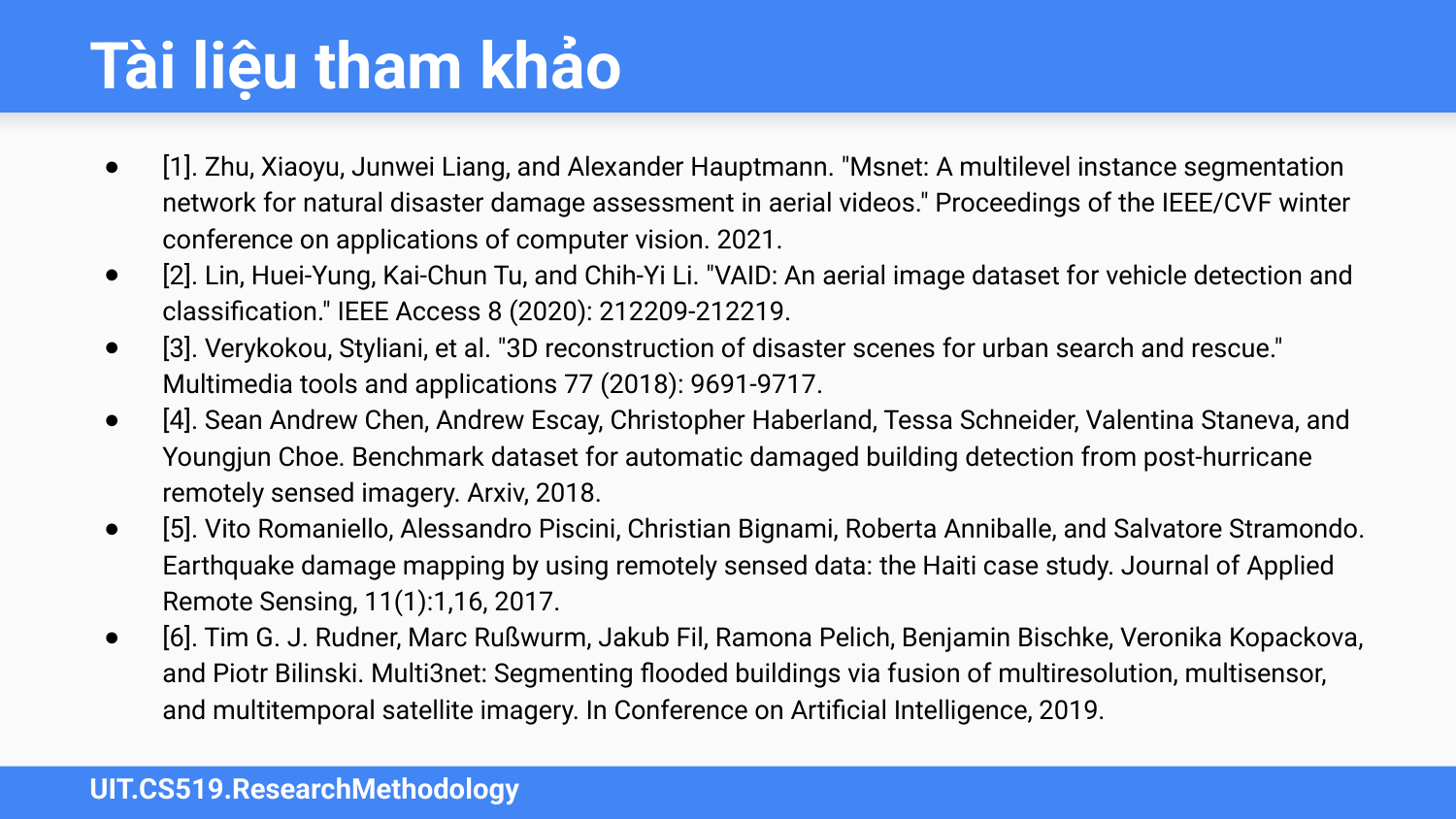

# Tài liệu tham khảo
[1]. Zhu, Xiaoyu, Junwei Liang, and Alexander Hauptmann. "Msnet: A multilevel instance segmentation network for natural disaster damage assessment in aerial videos." Proceedings of the IEEE/CVF winter conference on applications of computer vision. 2021.
[2]. Lin, Huei-Yung, Kai-Chun Tu, and Chih-Yi Li. "VAID: An aerial image dataset for vehicle detection and classification." IEEE Access 8 (2020): 212209-212219.
[3]. Verykokou, Styliani, et al. "3D reconstruction of disaster scenes for urban search and rescue." Multimedia tools and applications 77 (2018): 9691-9717.
[4]. Sean Andrew Chen, Andrew Escay, Christopher Haberland, Tessa Schneider, Valentina Staneva, and Youngjun Choe. Benchmark dataset for automatic damaged building detection from post-hurricane remotely sensed imagery. Arxiv, 2018.
[5]. Vito Romaniello, Alessandro Piscini, Christian Bignami, Roberta Anniballe, and Salvatore Stramondo. Earthquake damage mapping by using remotely sensed data: the Haiti case study. Journal of Applied Remote Sensing, 11(1):1,16, 2017.
[6]. Tim G. J. Rudner, Marc Rußwurm, Jakub Fil, Ramona Pelich, Benjamin Bischke, Veronika Kopackova, and Piotr Bilinski. Multi3net: Segmenting flooded buildings via fusion of multiresolution, multisensor, and multitemporal satellite imagery. In Conference on Artificial Intelligence, 2019.